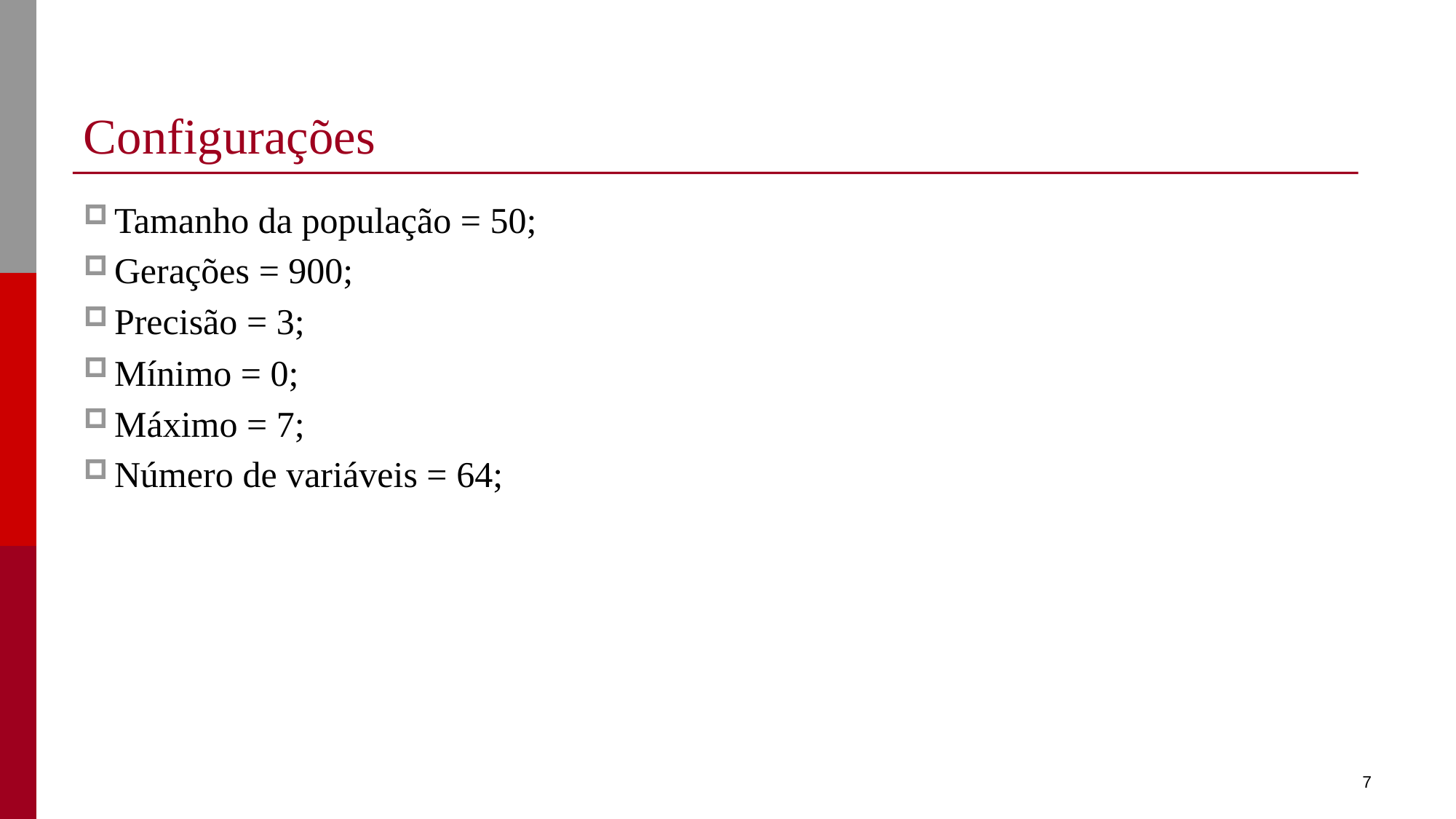

# Configurações
Tamanho da população = 50;
Gerações = 900;
Precisão = 3;
Mínimo = 0;
Máximo = 7;
Número de variáveis = 64;
7